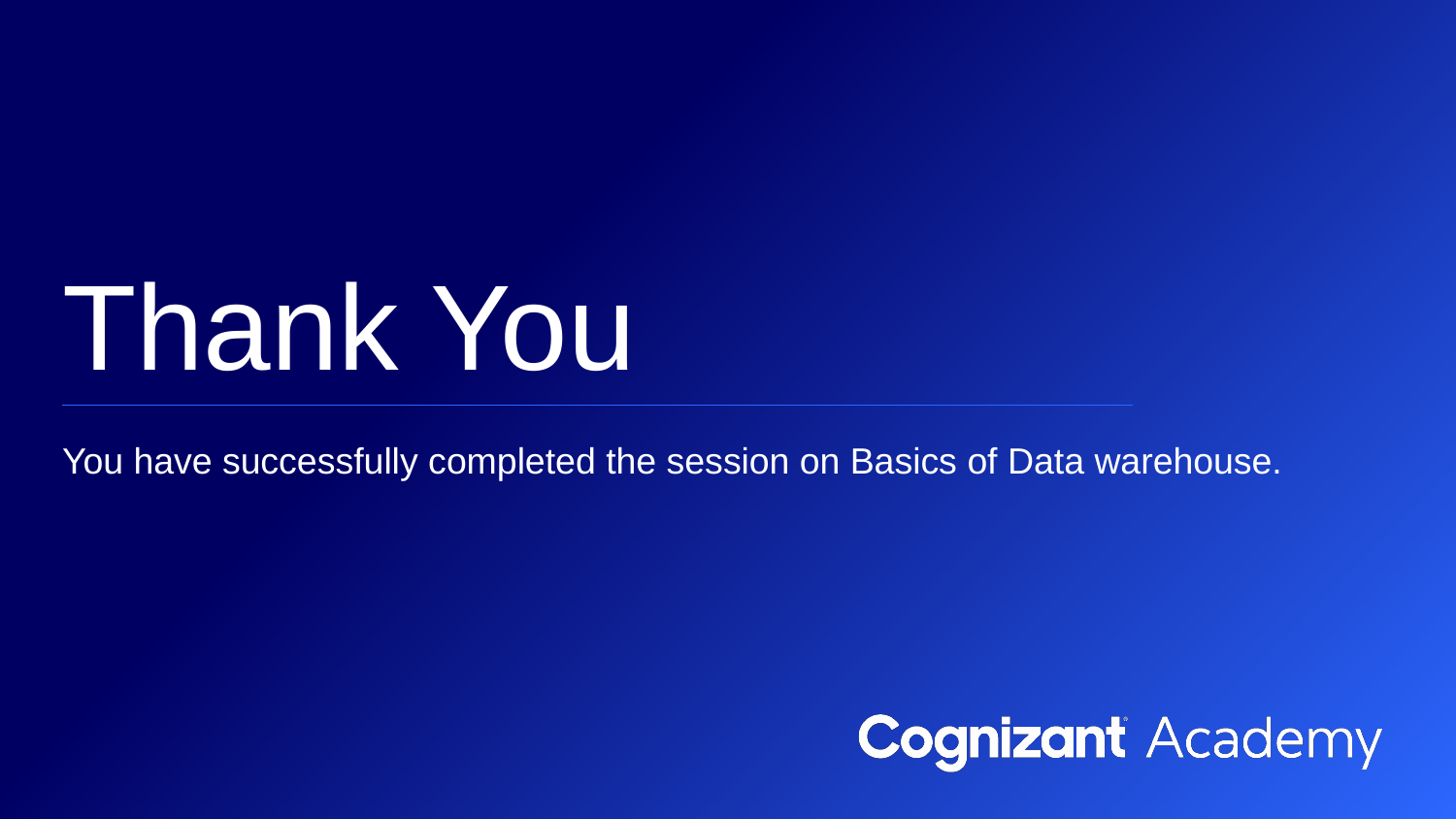

# Thank You
You have successfully completed the session on Basics of Data warehouse.